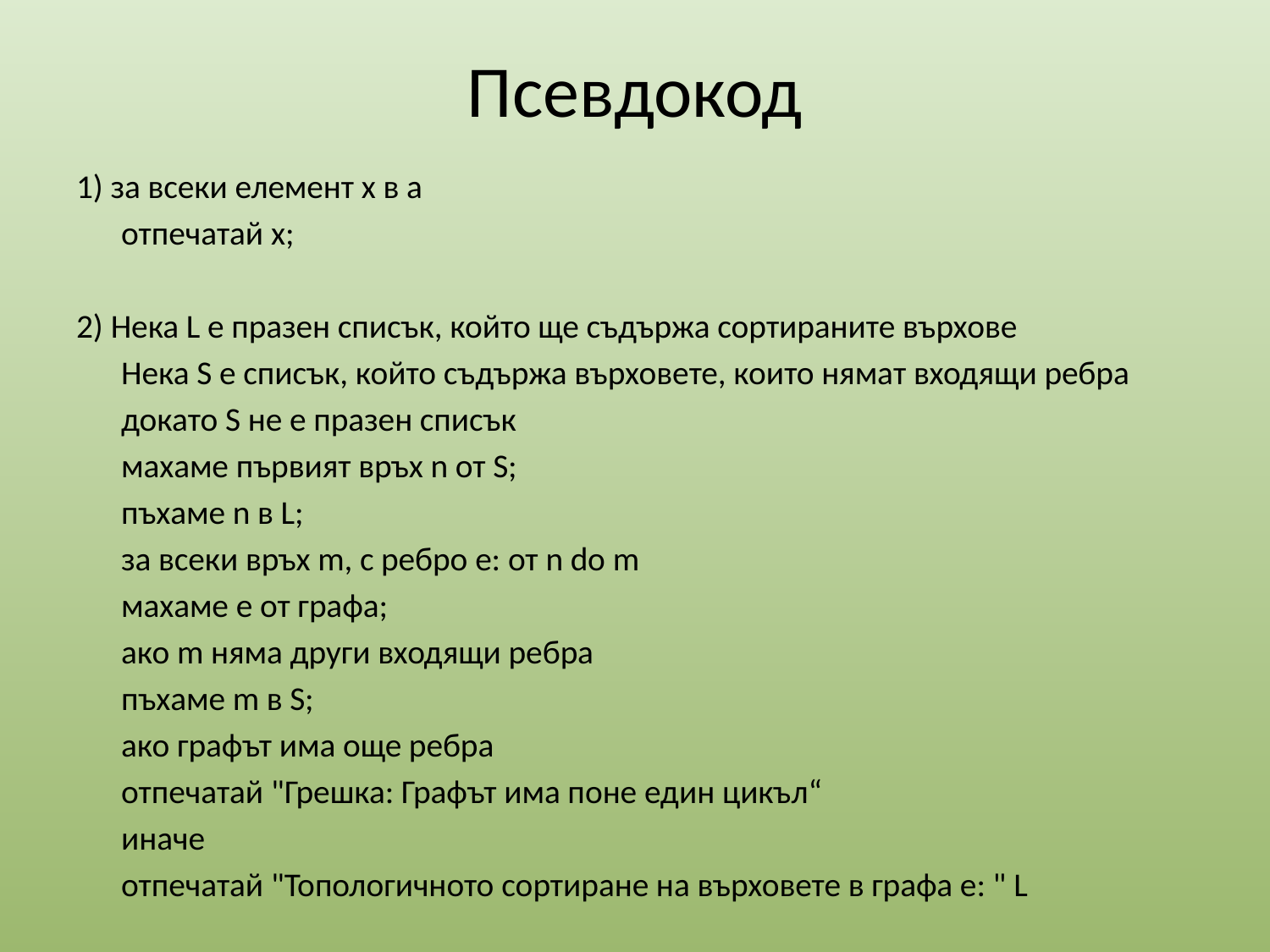

# Псевдокод
1) за всеки елемент х в а
	отпечатай х;

2) Нека L е празен списък, който ще съдържа сортираните върхове
	Нека S е списък, който съдържа върховете, които нямат входящи ребра
	докато S не е празен списък
		махаме първият връх n от S;
		пъхаме n в L;
		за всеки връх m, с ребро e: от n do m
			махаме e от графа;
			ако m няма други входящи ребра
				пъхаме m в S;
		ако графът има още ребра
			отпечатай "Грешка: Графът има поне един цикъл“
		иначе
		отпечатай "Топологичното сортиране на върховете в графа е: " L